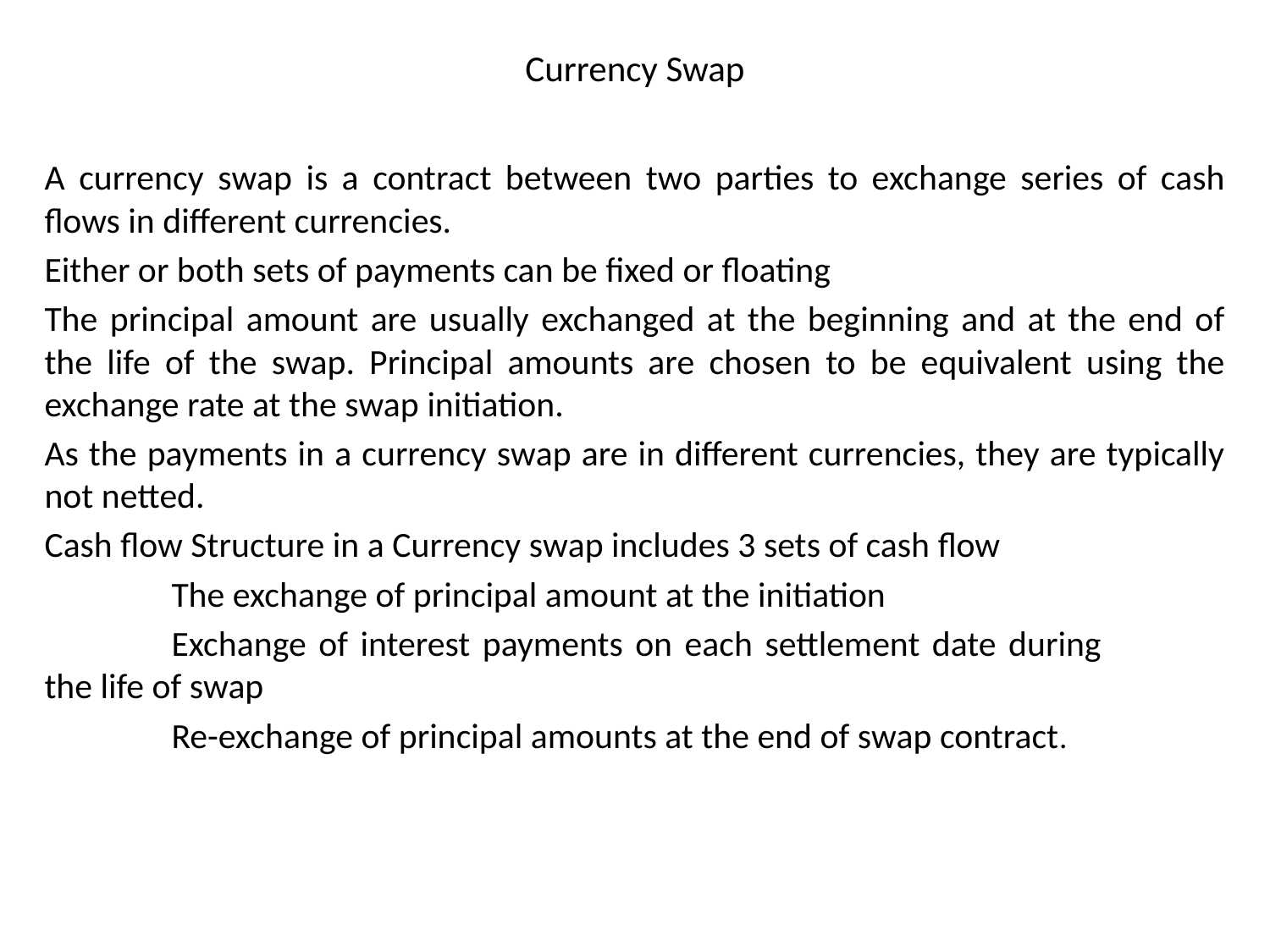

# Currency Swap
A currency swap is a contract between two parties to exchange series of cash flows in different currencies.
Either or both sets of payments can be fixed or floating
The principal amount are usually exchanged at the beginning and at the end of the life of the swap. Principal amounts are chosen to be equivalent using the exchange rate at the swap initiation.
As the payments in a currency swap are in different currencies, they are typically not netted.
Cash flow Structure in a Currency swap includes 3 sets of cash flow
	The exchange of principal amount at the initiation
	Exchange of interest payments on each settlement date during 	the life of swap
	Re-exchange of principal amounts at the end of swap contract.